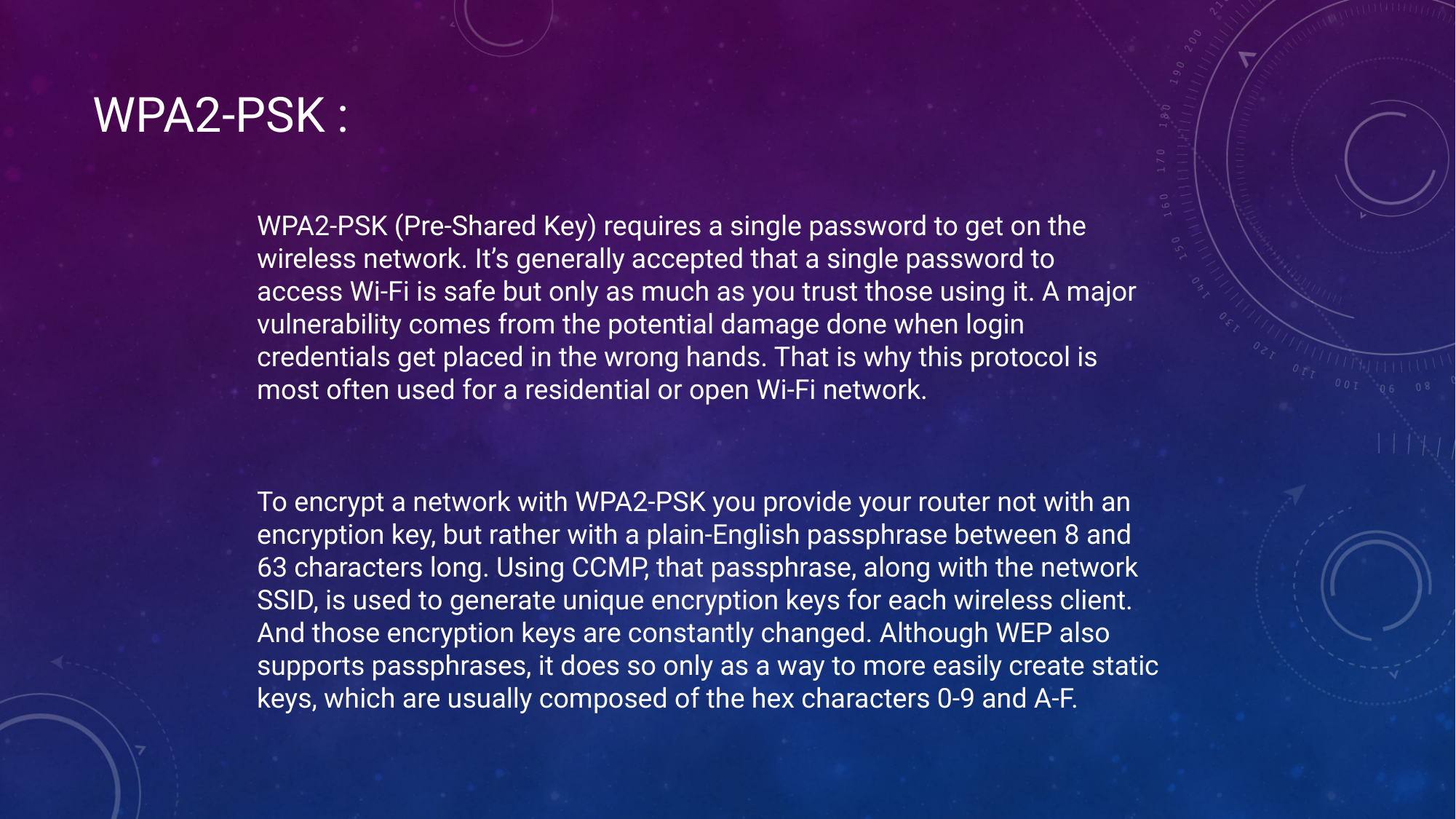

WPA2-PSK :
WPA2-PSK (Pre-Shared Key) requires a single password to get on the wireless network. It’s generally accepted that a single password to access Wi-Fi is safe but only as much as you trust those using it. A major vulnerability comes from the potential damage done when login credentials get placed in the wrong hands. That is why this protocol is most often used for a residential or open Wi-Fi network.
To encrypt a network with WPA2-PSK you provide your router not with an encryption key, but rather with a plain-English passphrase between 8 and 63 characters long. Using CCMP, that passphrase, along with the network SSID, is used to generate unique encryption keys for each wireless client. And those encryption keys are constantly changed. Although WEP also supports passphrases, it does so only as a way to more easily create static keys, which are usually composed of the hex characters 0-9 and A-F.